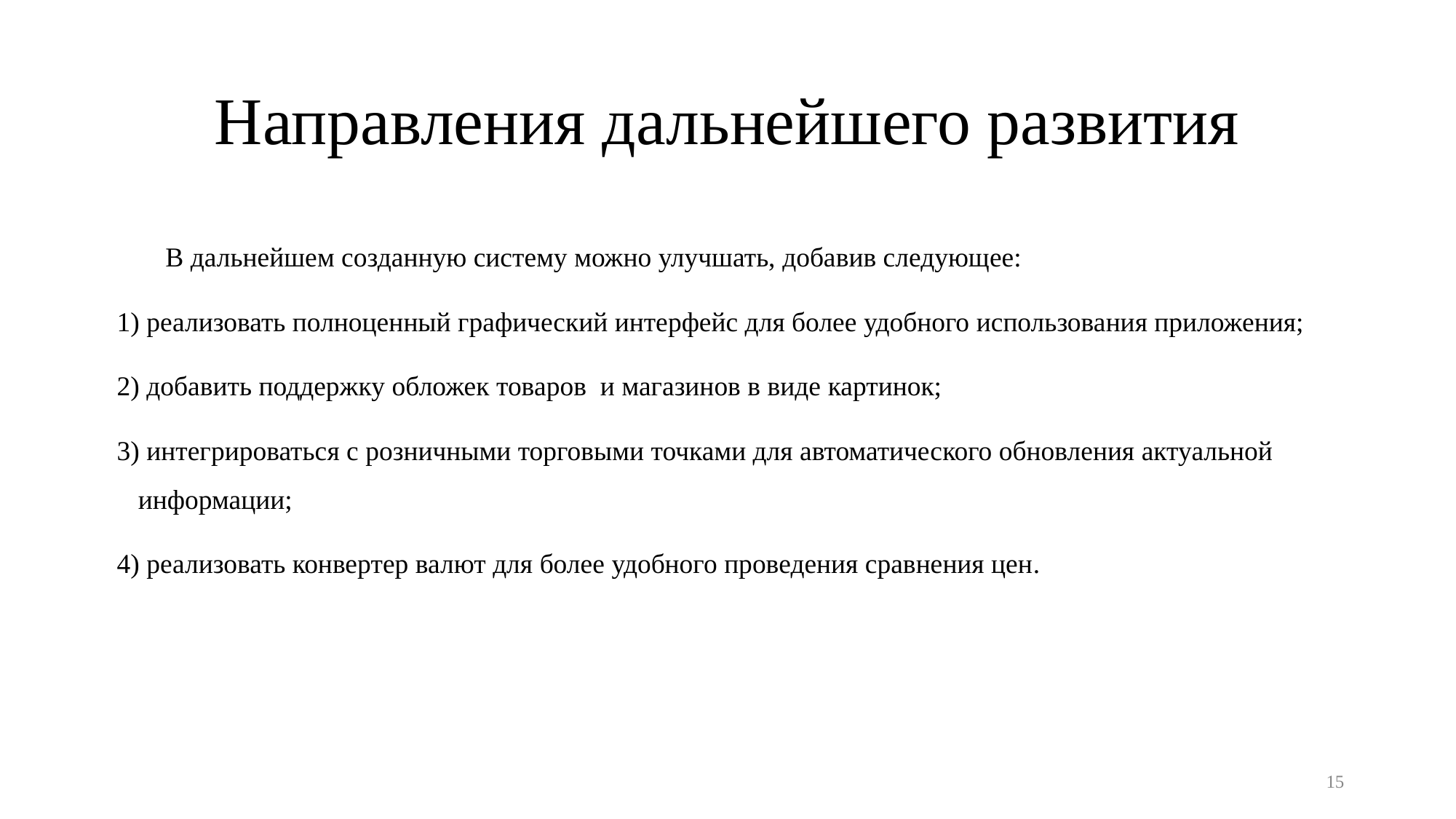

# Направления дальнейшего развития
В дальнейшем созданную систему можно улучшать, добавив следующее:
 реализовать полноценный графический интерфейс для более удобного использования приложения;
 добавить поддержку обложек товаров  и магазинов в виде картинок;
 интегрироваться с розничными торговыми точками для автоматического обновления актуальной      информации;
 реализовать конвертер валют для более удобного проведения сравнения цен.
15